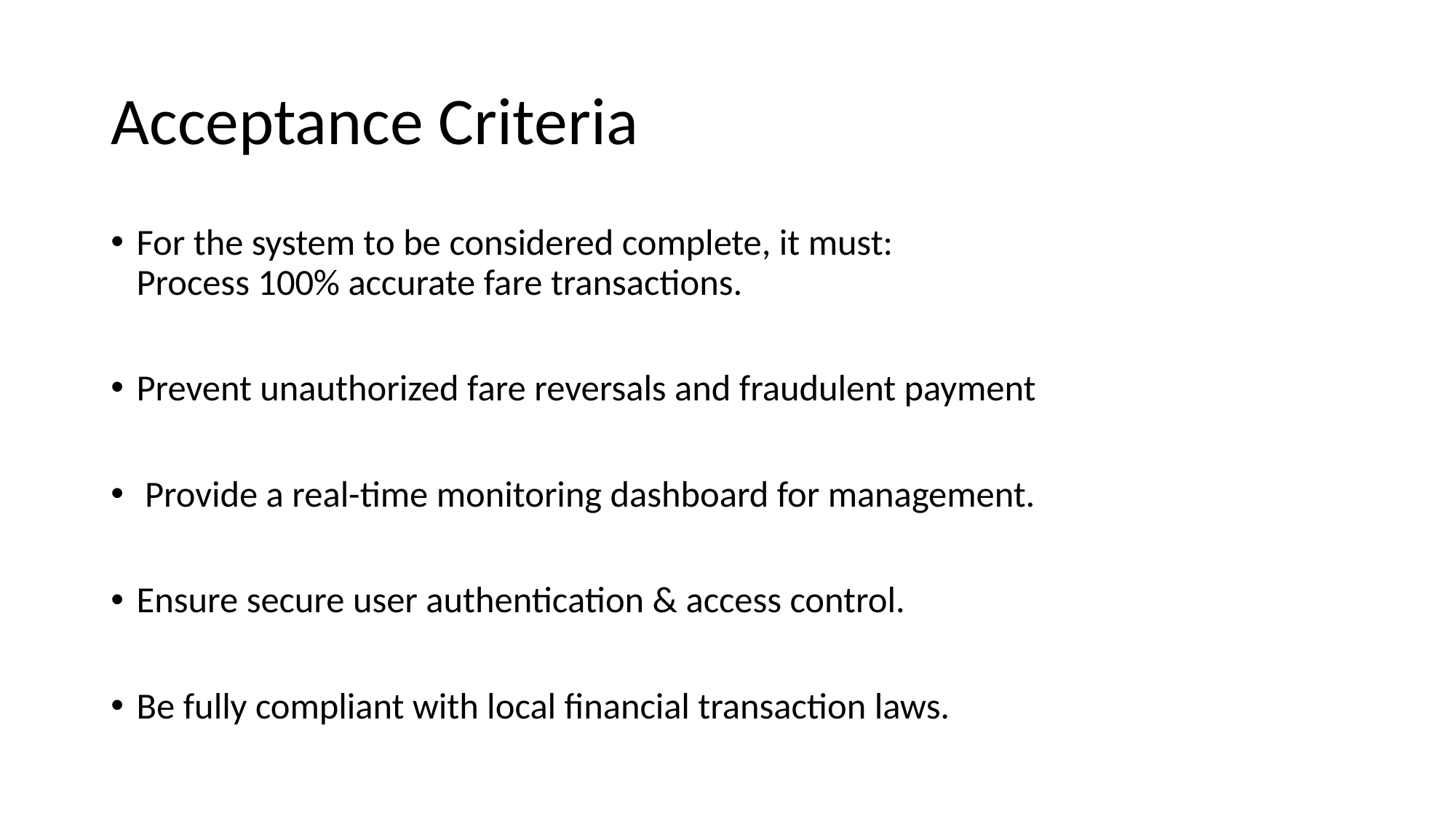

# Acceptance Criteria
For the system to be considered complete, it must:
Process 100% accurate fare transactions.

Prevent unauthorized fare reversals and fraudulent payment

 Provide a real-time monitoring dashboard for management.

Ensure secure user authentication & access control.

Be fully compliant with local financial transaction laws.